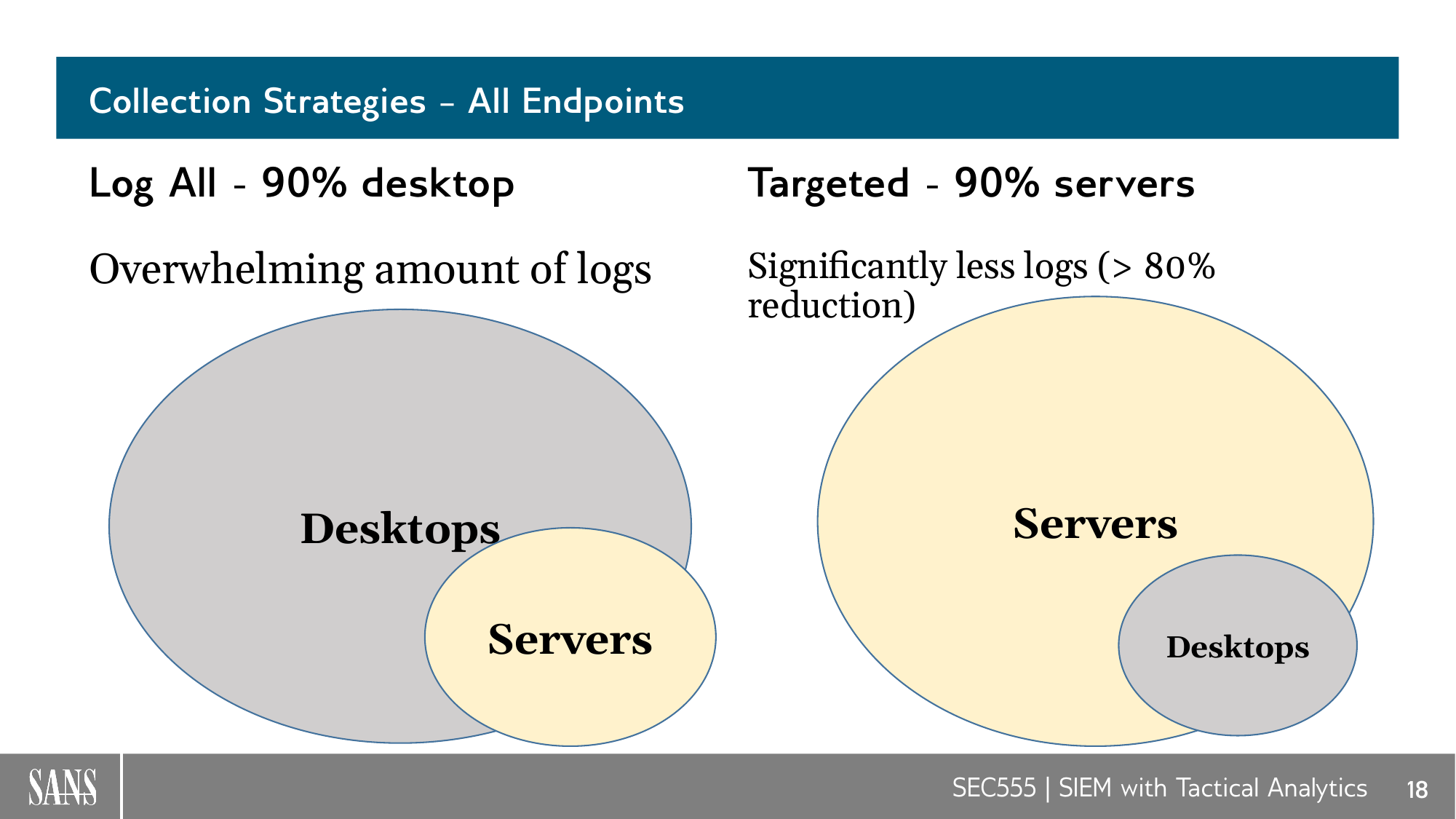

# Collection Strategies – All Endpoints
Log All - 90% desktop
Targeted - 90% servers
Overwhelming amount of logs
Significantly less logs (> 80% reduction)
Servers
Desktops
Servers
Desktops